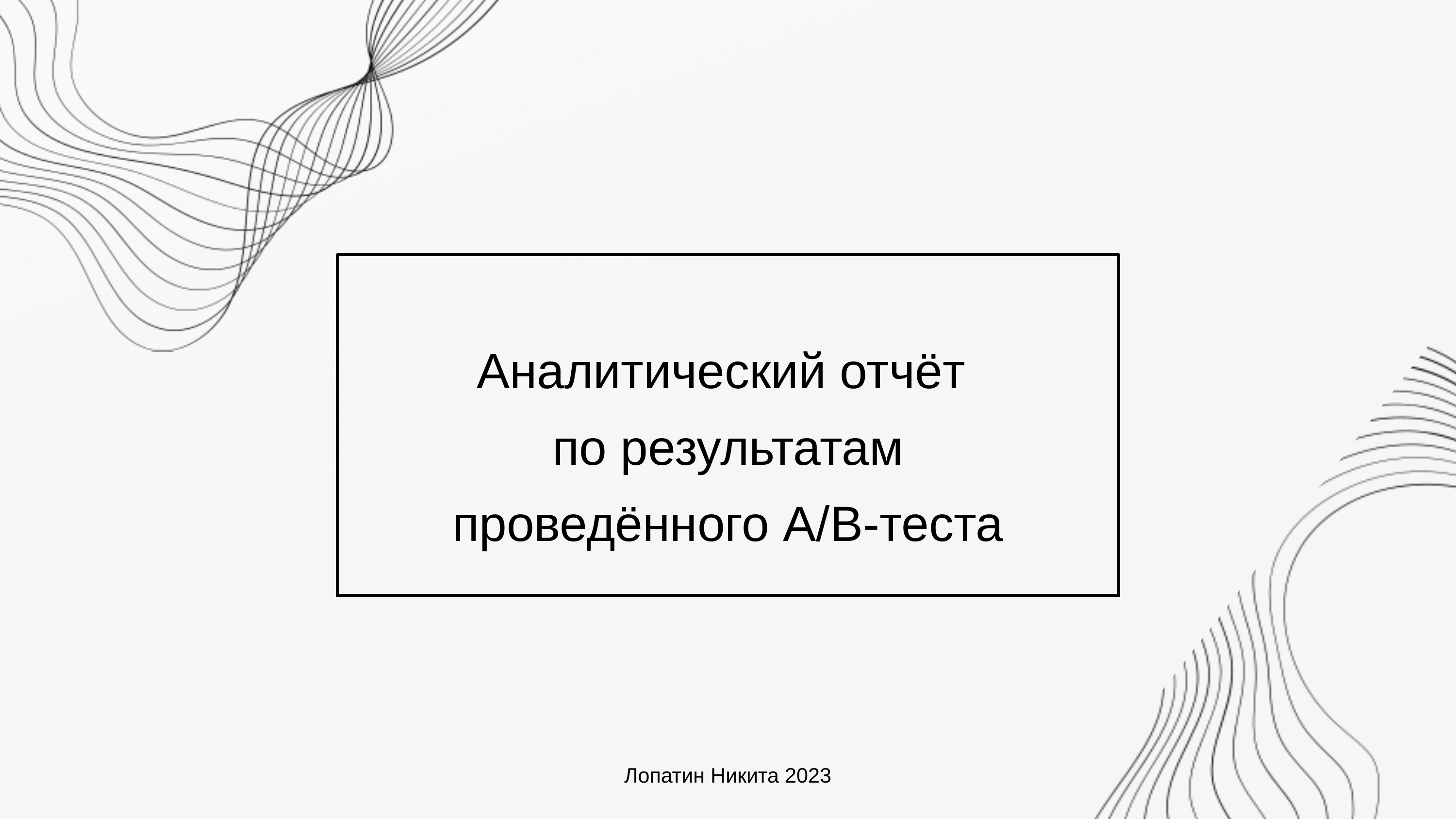

Аналитический отчёт
по результатам
проведённого A/B-теста

Лопатин Никита 2023